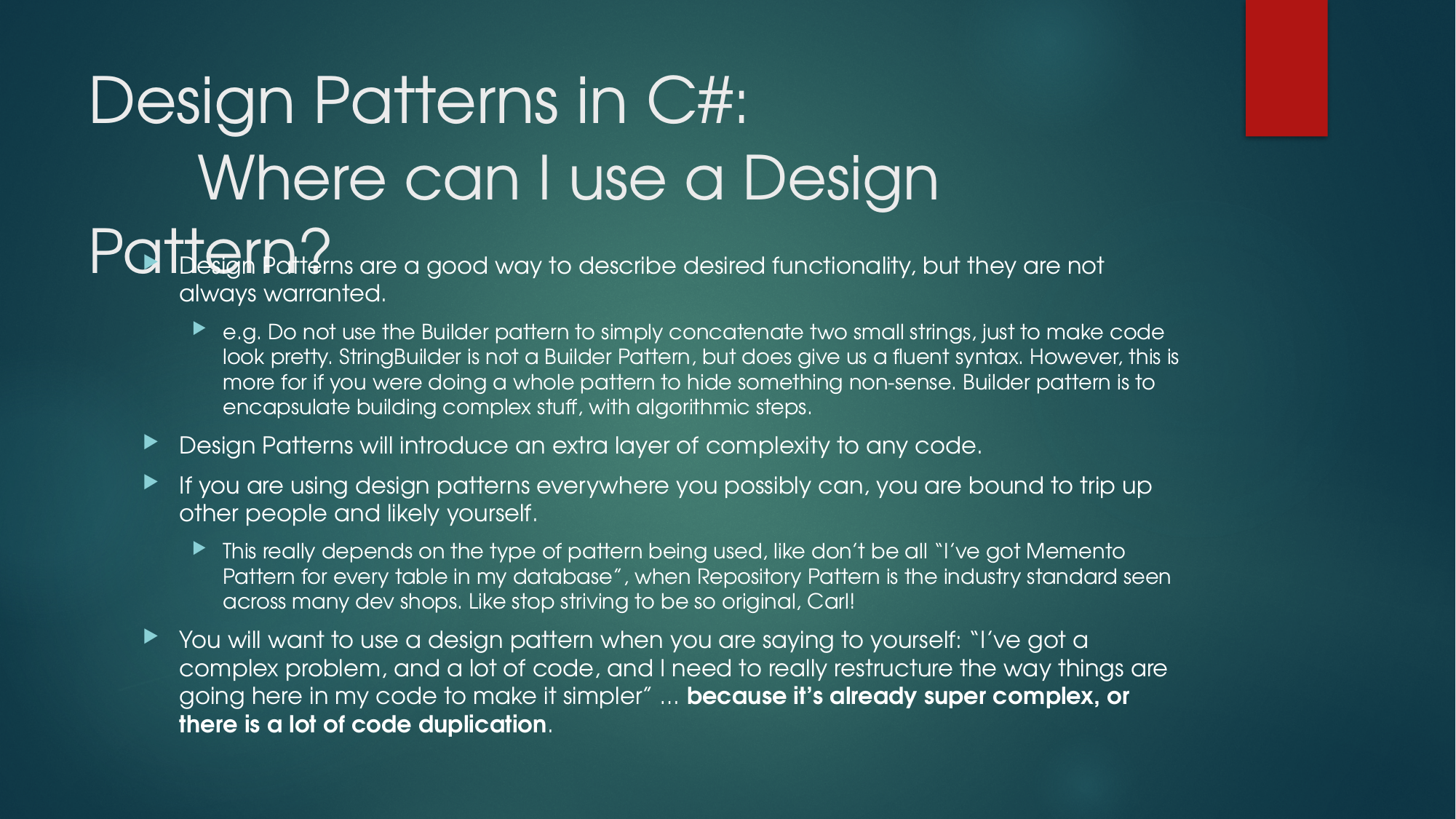

# Design Patterns in C#: Where can I use a Design Pattern?
Design Patterns are a good way to describe desired functionality, but they are not always warranted.
e.g. Do not use the Builder pattern to simply concatenate two small strings, just to make code look pretty. StringBuilder is not a Builder Pattern, but does give us a fluent syntax. However, this is more for if you were doing a whole pattern to hide something non-sense. Builder pattern is to encapsulate building complex stuff, with algorithmic steps.
Design Patterns will introduce an extra layer of complexity to any code.
If you are using design patterns everywhere you possibly can, you are bound to trip up other people and likely yourself.
This really depends on the type of pattern being used, like don’t be all “I’ve got Memento Pattern for every table in my database”, when Repository Pattern is the industry standard seen across many dev shops. Like stop striving to be so original, Carl!
You will want to use a design pattern when you are saying to yourself: “I’ve got a complex problem, and a lot of code, and I need to really restructure the way things are going here in my code to make it simpler” … because it’s already super complex, or there is a lot of code duplication.